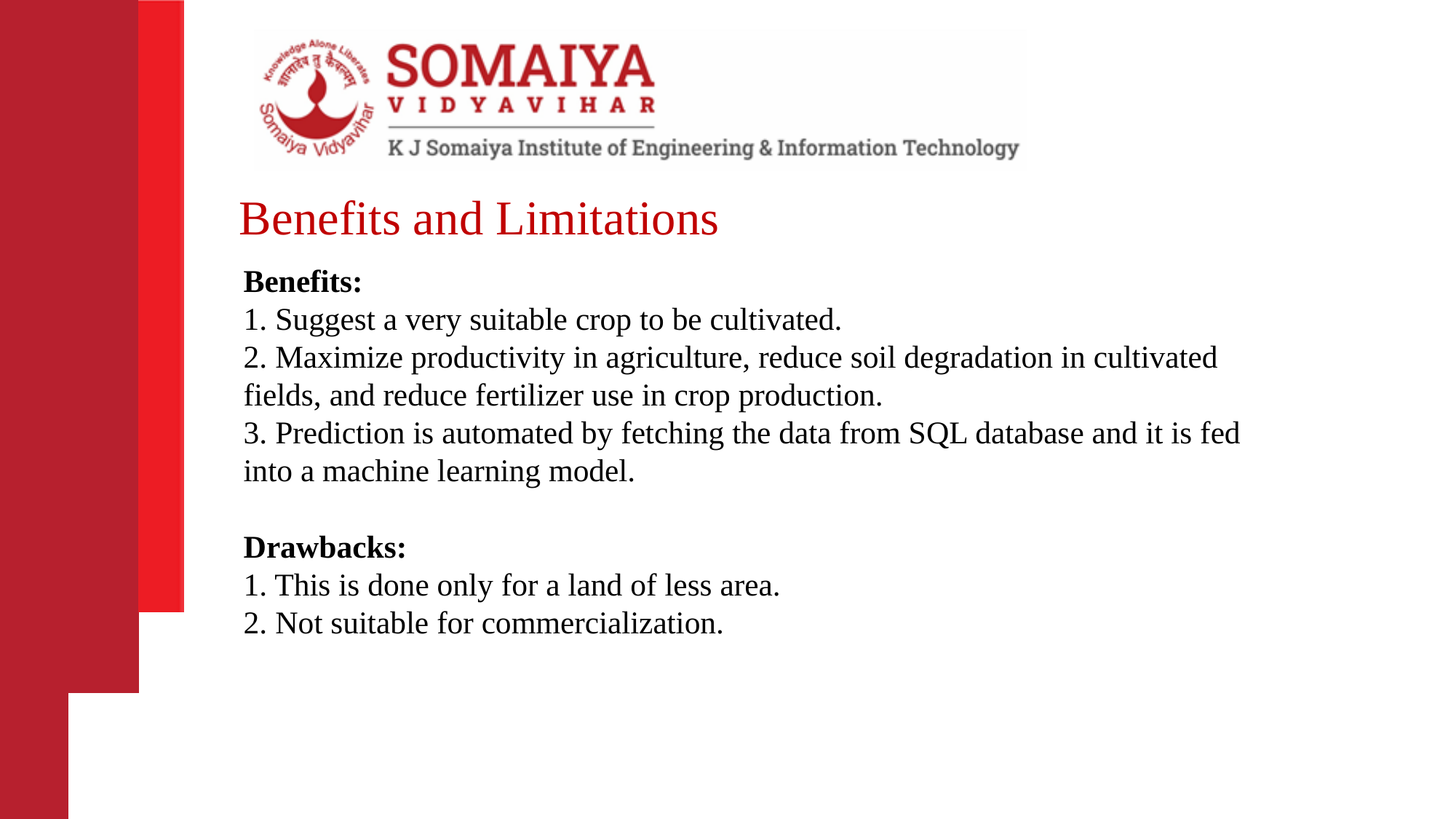

Benefits and Limitations
# Benefits: 1. Suggest a very suitable crop to be cultivated. 2. Maximize productivity in agriculture, reduce soil degradation in cultivated fields, and reduce fertilizer use in crop production. 3. Prediction is automated by fetching the data from SQL database and it is fed into a machine learning model. Drawbacks: 1. This is done only for a land of less area. 2. Not suitable for commercialization.